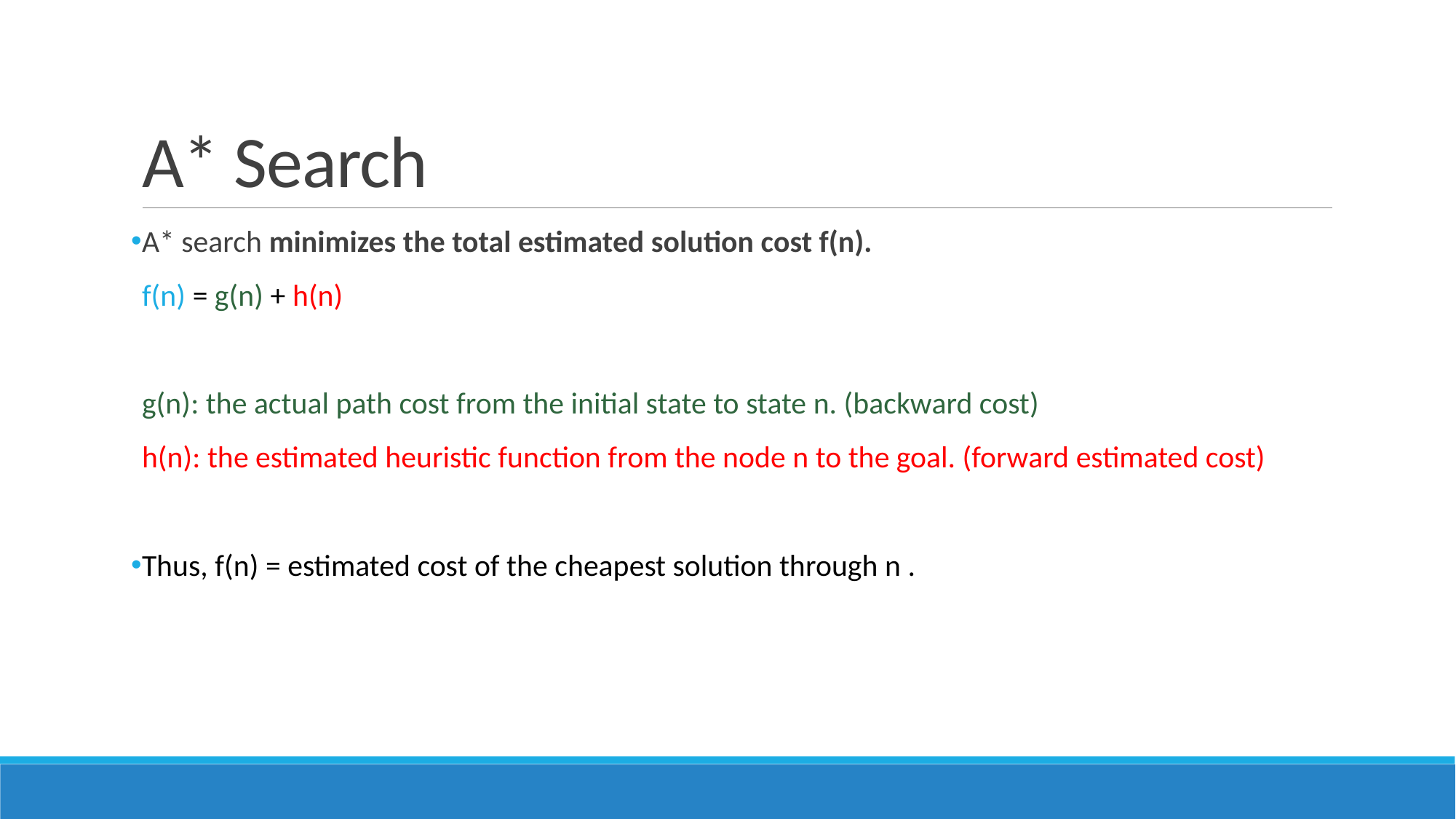

# A* Search
A* search minimizes the total estimated solution cost f(n).
f(n) = g(n) + h(n)

g(n): the actual path cost from the initial state to state n. (backward cost)
h(n): the estimated heuristic function from the node n to the goal. (forward estimated cost)

Thus, f(n) = estimated cost of the cheapest solution through n .